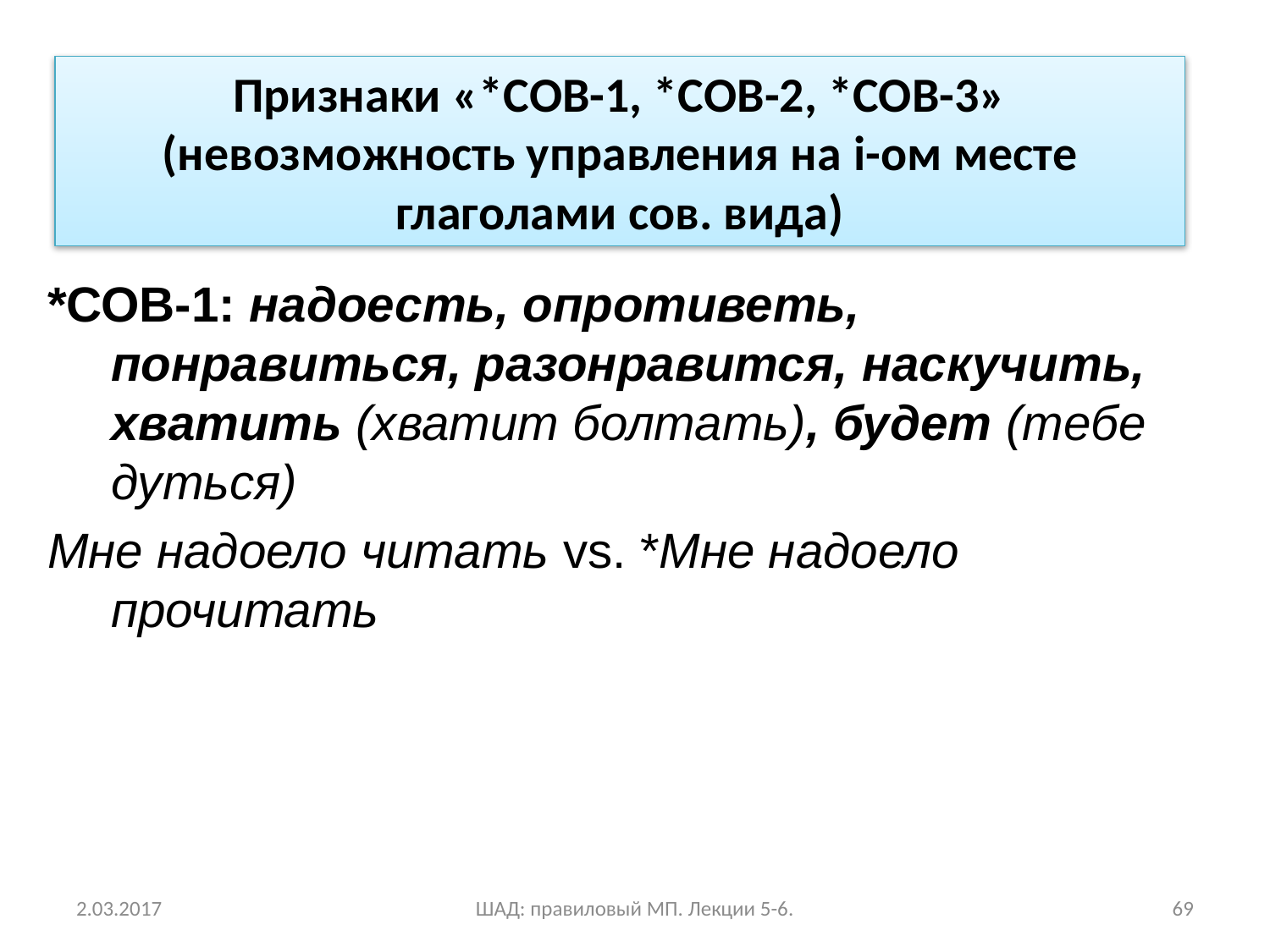

Признаки «*СОВ-1, *СОВ-2, *СОВ-3»
(невозможность управления на i-ом месте глаголами сов. вида)
*СОВ-1: надоесть, опротиветь, понравиться, разонравится, наскучить, хватить (хватит болтать), будет (тебе дуться)
Мне надоело читать vs. *Мне надоело прочитать
2.03.2017
ШАД: правиловый МП. Лекции 5-6.

69